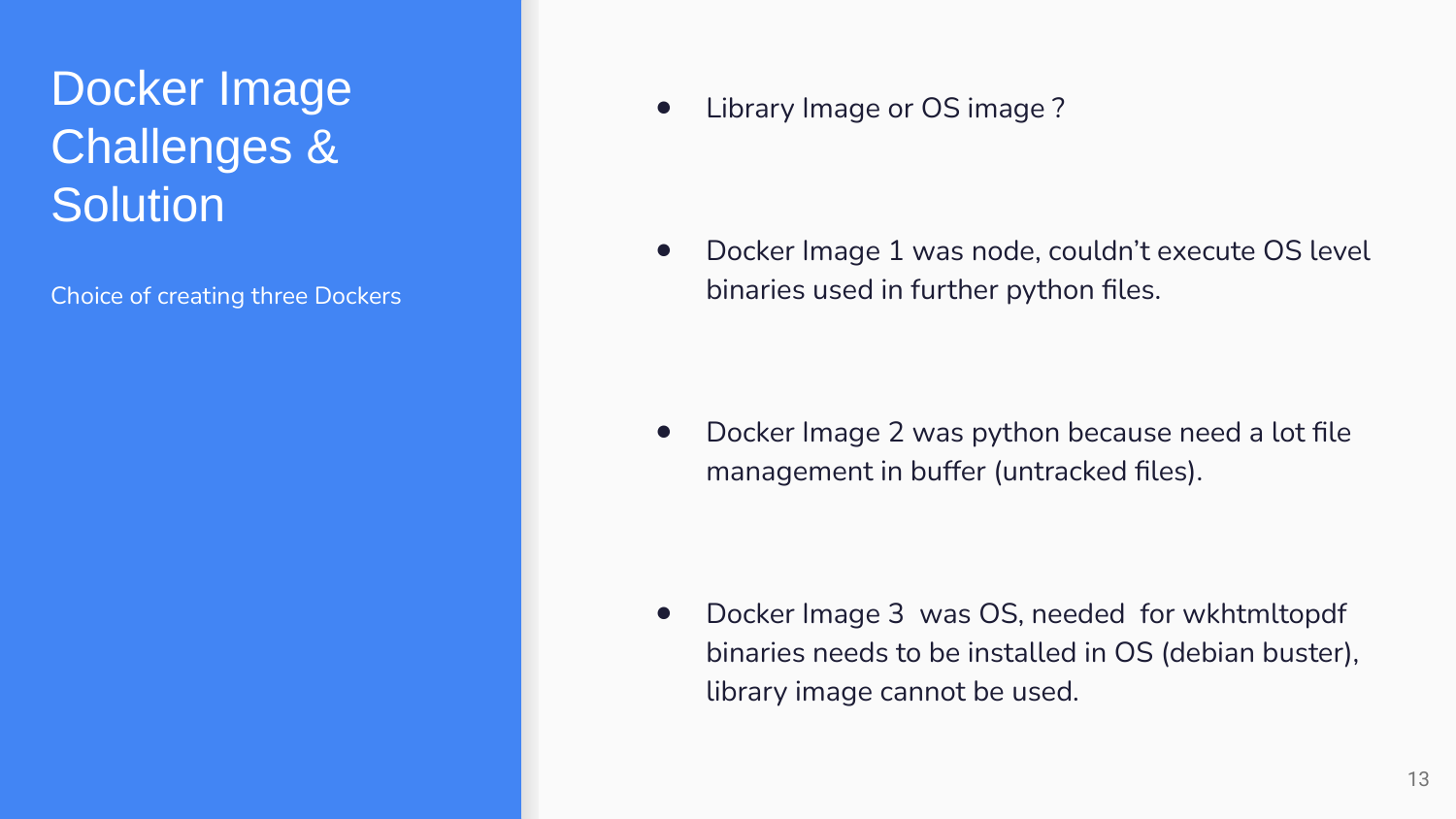

Library Image or OS image ?

Docker Image 1 was node, couldn’t execute OS level binaries used in further python files.

Docker Image 2 was python because need a lot file management in buffer (untracked files).

Docker Image 3  was OS, needed  for wkhtmltopdf binaries needs to be installed in OS (debian buster),  library image cannot be used.
# Docker Image Challenges & Solution
Choice of creating three Dockers
13